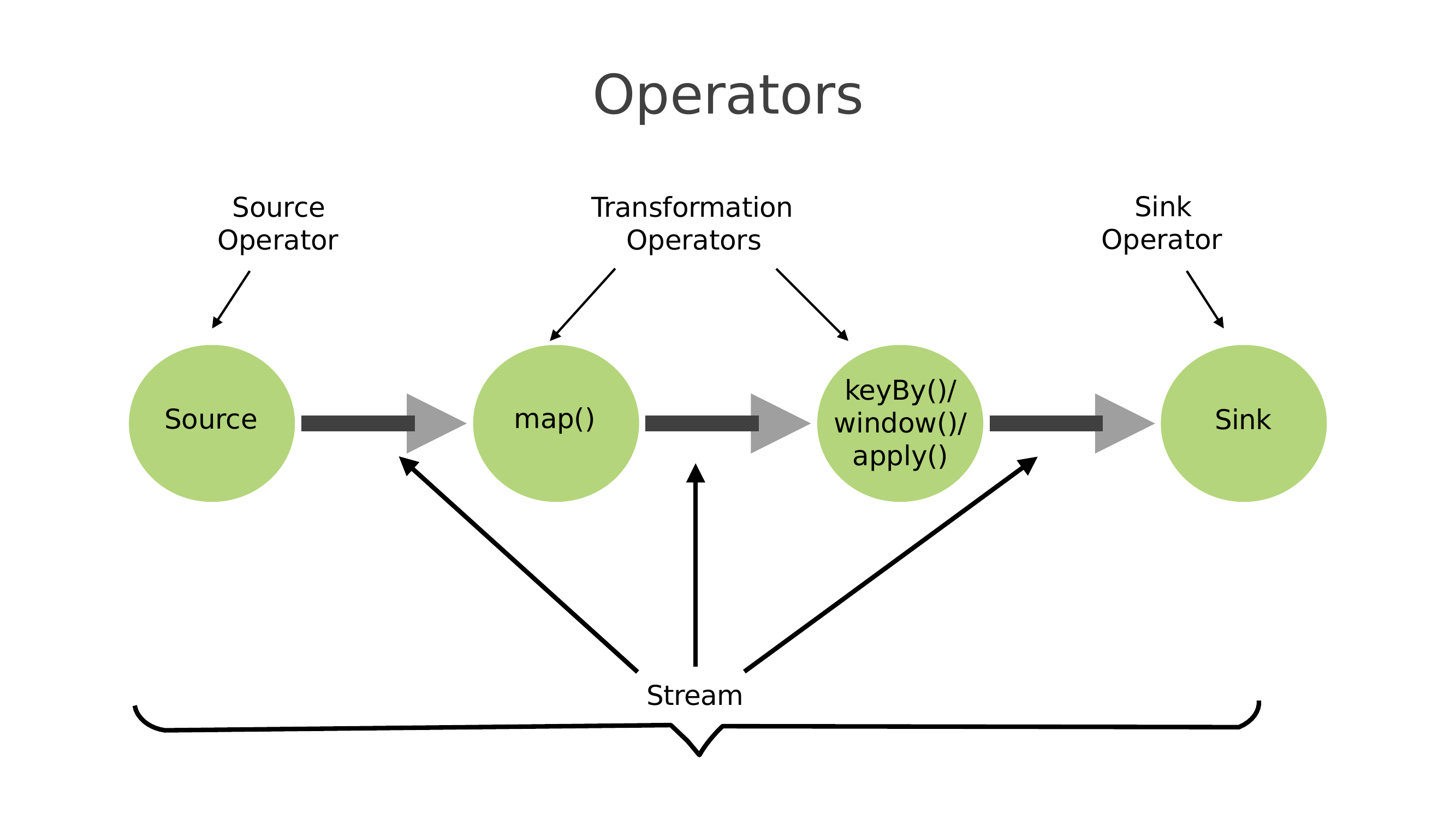

# Operators
Sink Operator
Source Operator
Transformation Operators

keyBy()/ window()/ apply()

map()
Source
Sink

Stream